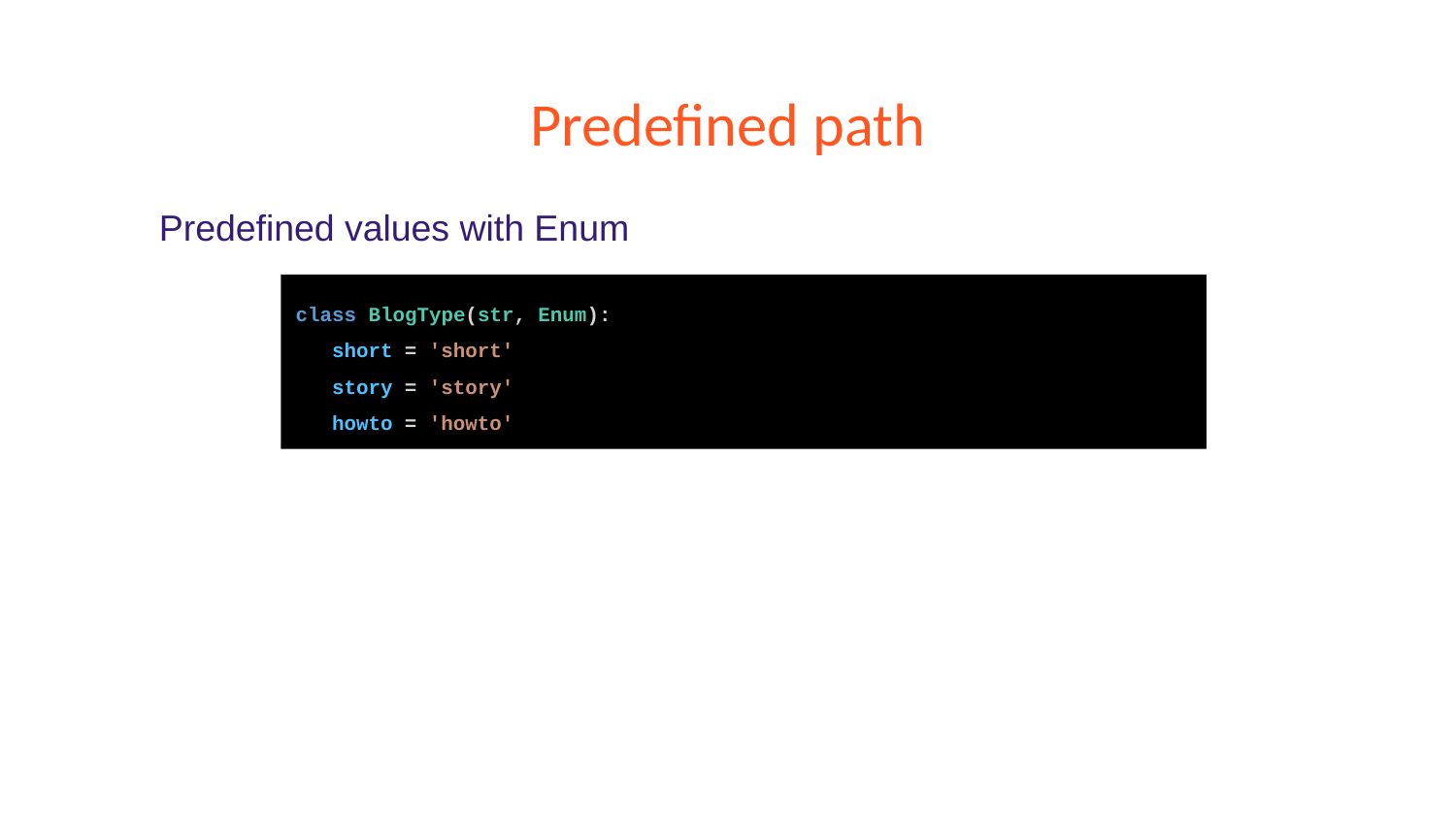

# Predefined path

Predefined values with Enum
class BlogType(str, Enum):
   short = 'short'
   story = 'story'
   howto = 'howto'